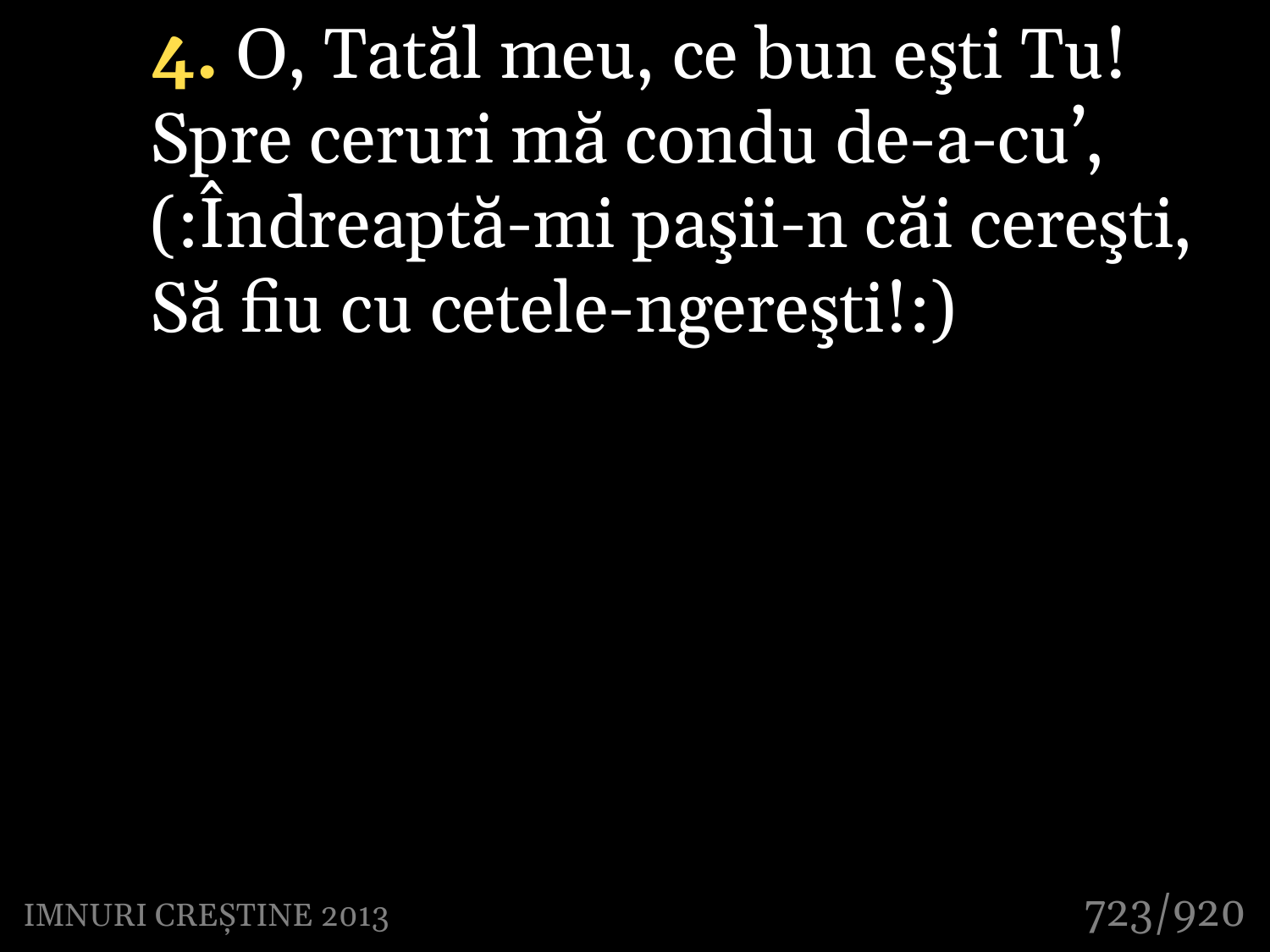

4. O, Tatăl meu, ce bun eşti Tu!
Spre ceruri mă condu de-a-cu’,
(:Îndreaptă-mi paşii-n căi cereşti,
Să fiu cu cetele-ngereşti!:)
723/920
IMNURI CREȘTINE 2013